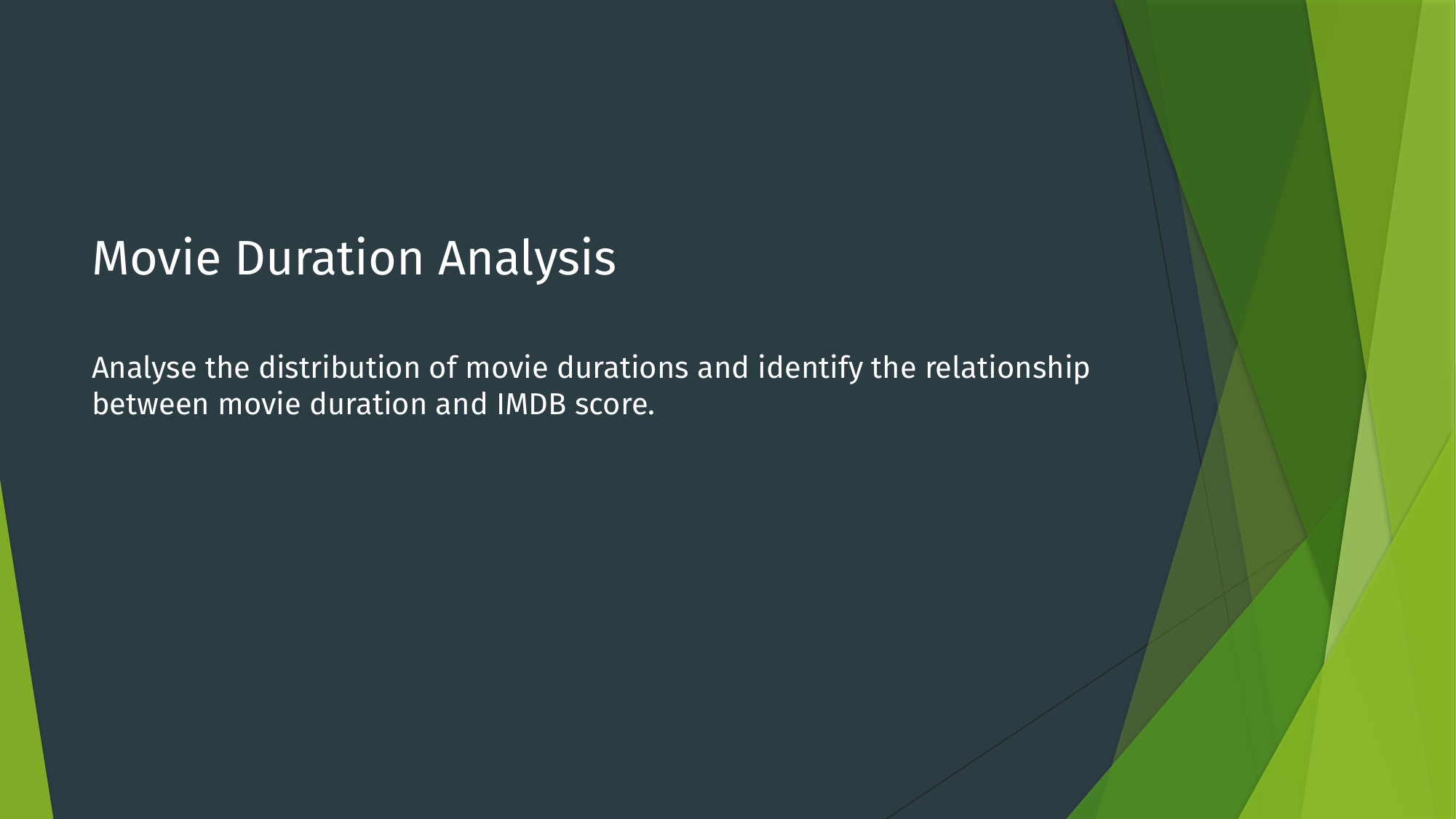

Movie Duration Analysis

Analyse the distribution of movie durations and identify the relationship between movie duration and IMDB score.